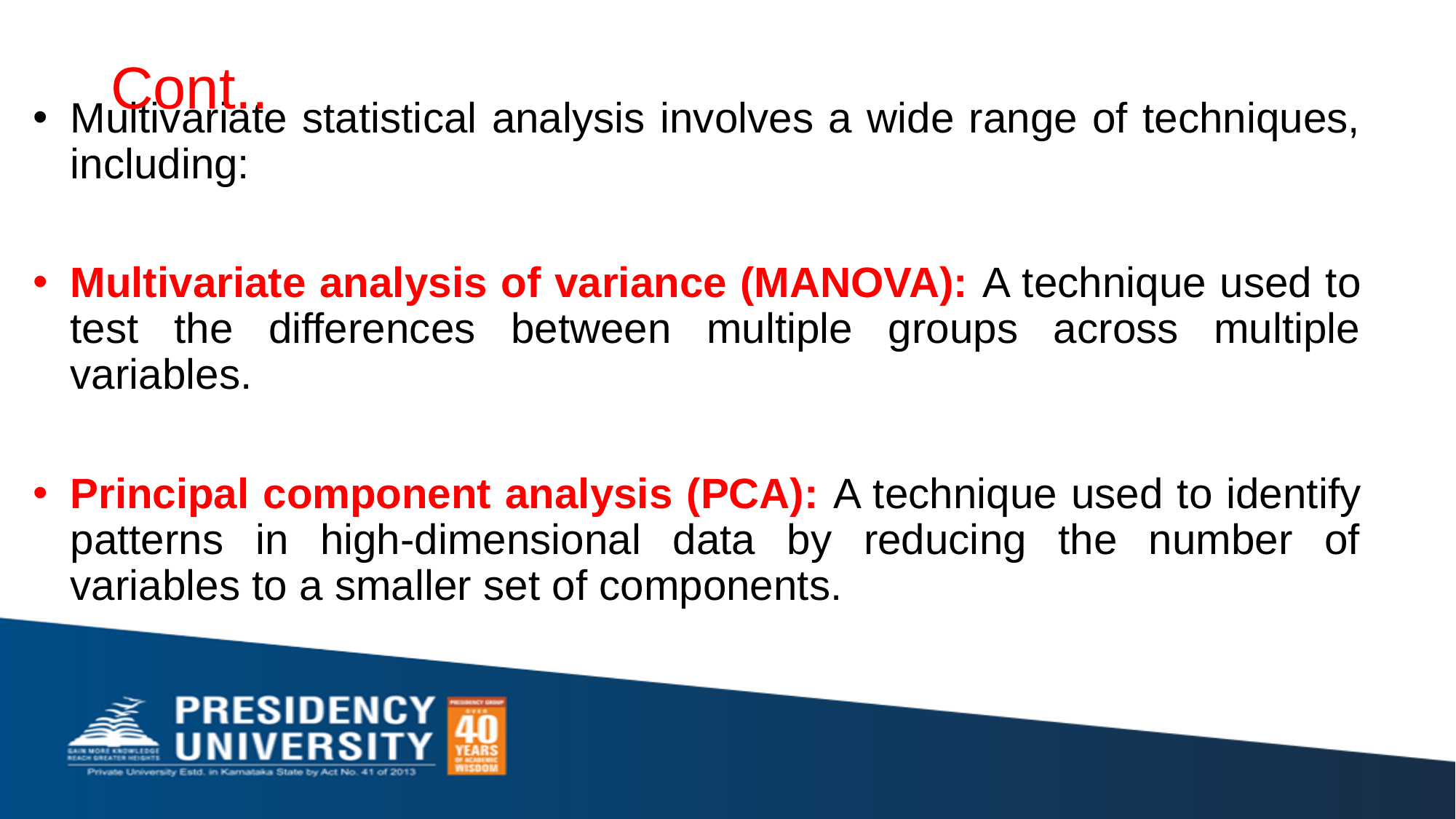

Cont..
# Multivariate statistical analysis involves a wide range of techniques, including:

Multivariate analysis of variance (MANOVA): A technique used to test the differences between multiple groups across multiple variables.

Principal component analysis (PCA): A technique used to identify patterns in high-dimensional data by reducing the number of variables to a smaller set of components.